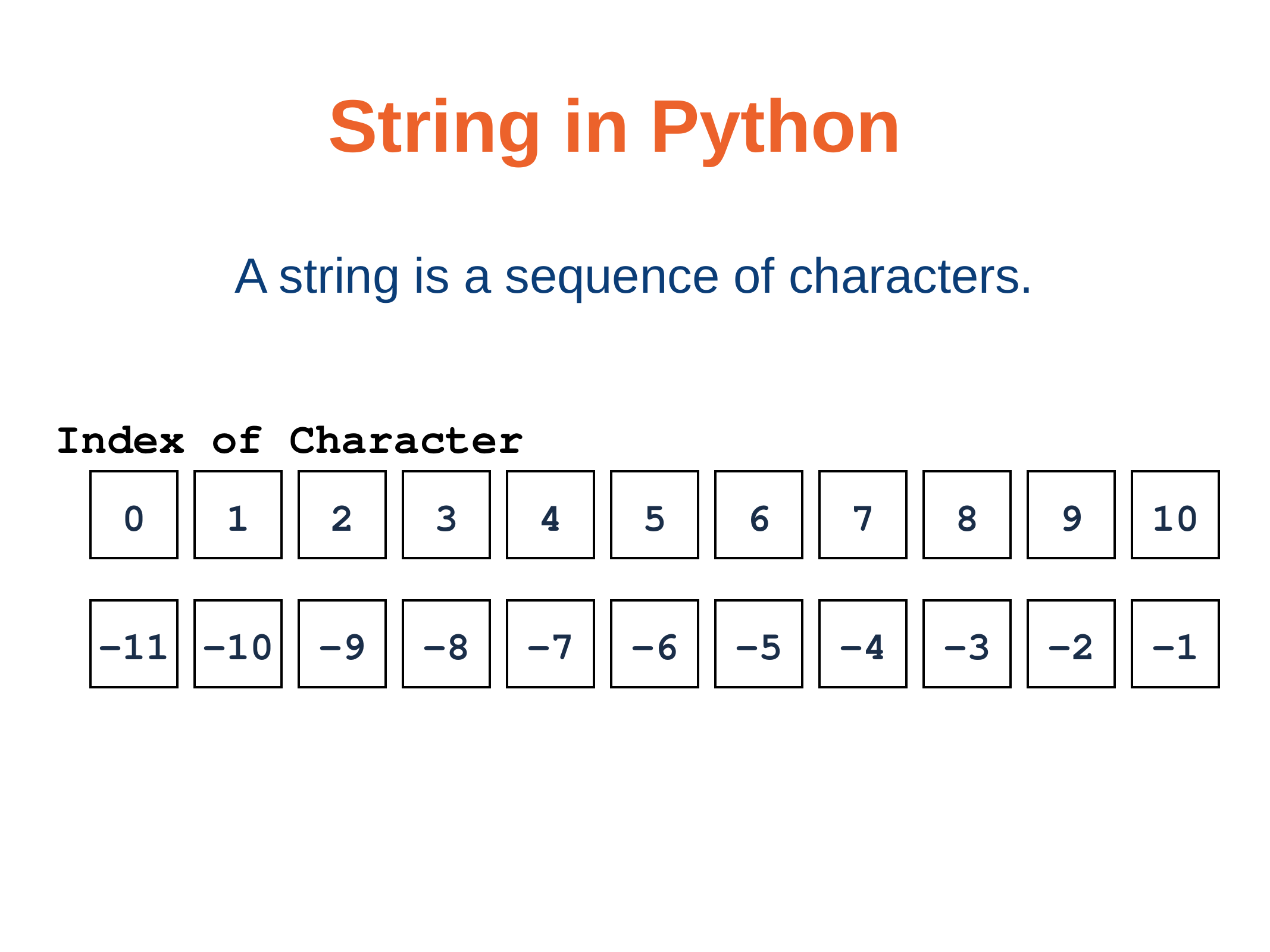

String in Python
A string is a sequence of characters.
Index of Character
0
1
2
3
4
5
6
7
8
9
10
-11
-10
-9
-8
-7
-6
-5
-4
-3
-2
-1